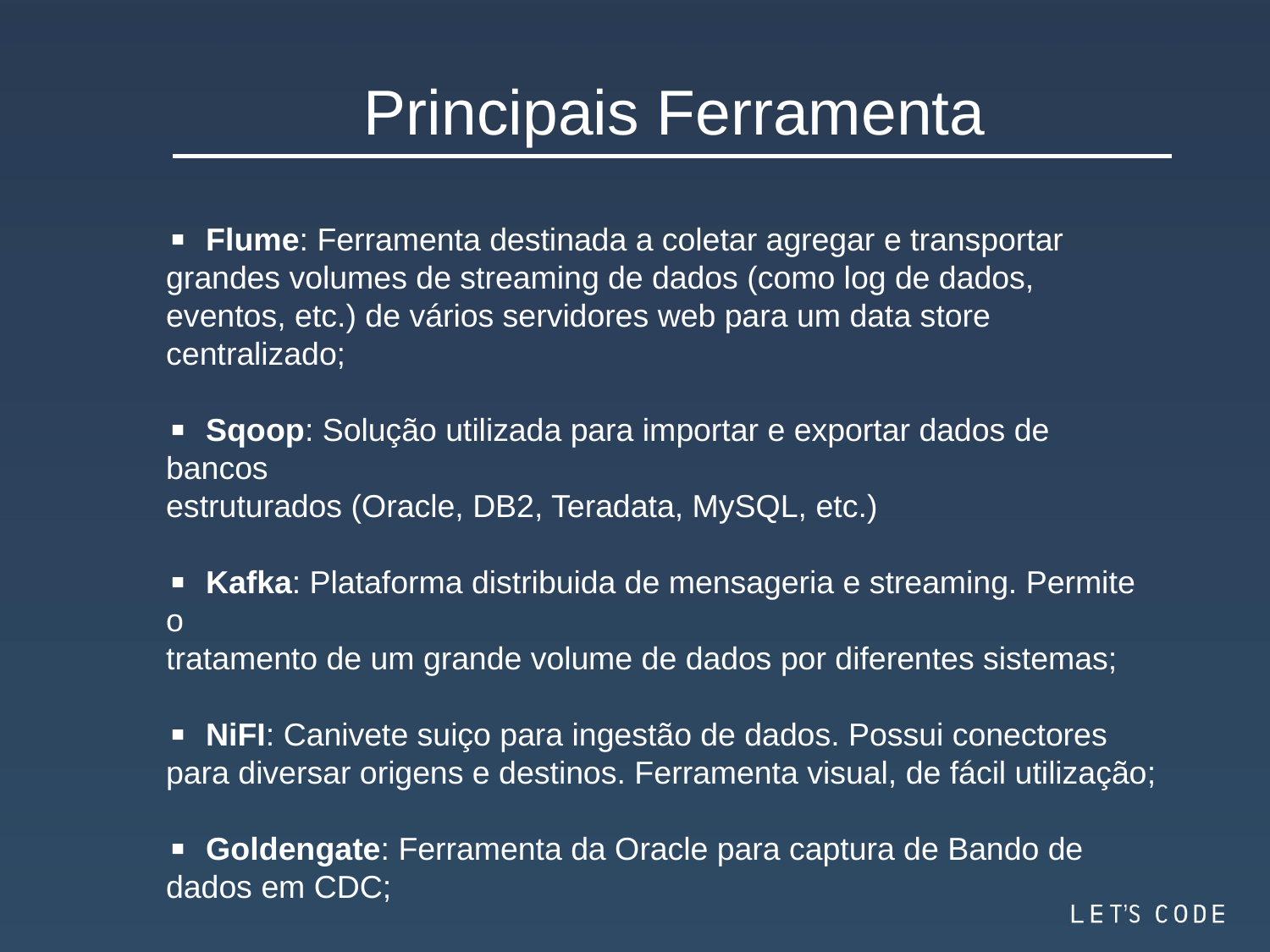

Principais Ferramenta
▪ Flume: Ferramenta destinada a coletar agregar e transportar grandes volumes de streaming de dados (como log de dados, eventos, etc.) de vários servidores web para um data store centralizado;

▪ Sqoop: Solução utilizada para importar e exportar dados de bancos
estruturados (Oracle, DB2, Teradata, MySQL, etc.)

▪ Kafka: Plataforma distribuida de mensageria e streaming. Permite o
tratamento de um grande volume de dados por diferentes sistemas;

▪ NiFI: Canivete suiço para ingestão de dados. Possui conectores para diversar origens e destinos. Ferramenta visual, de fácil utilização;

▪ Goldengate: Ferramenta da Oracle para captura de Bando de dados em CDC;